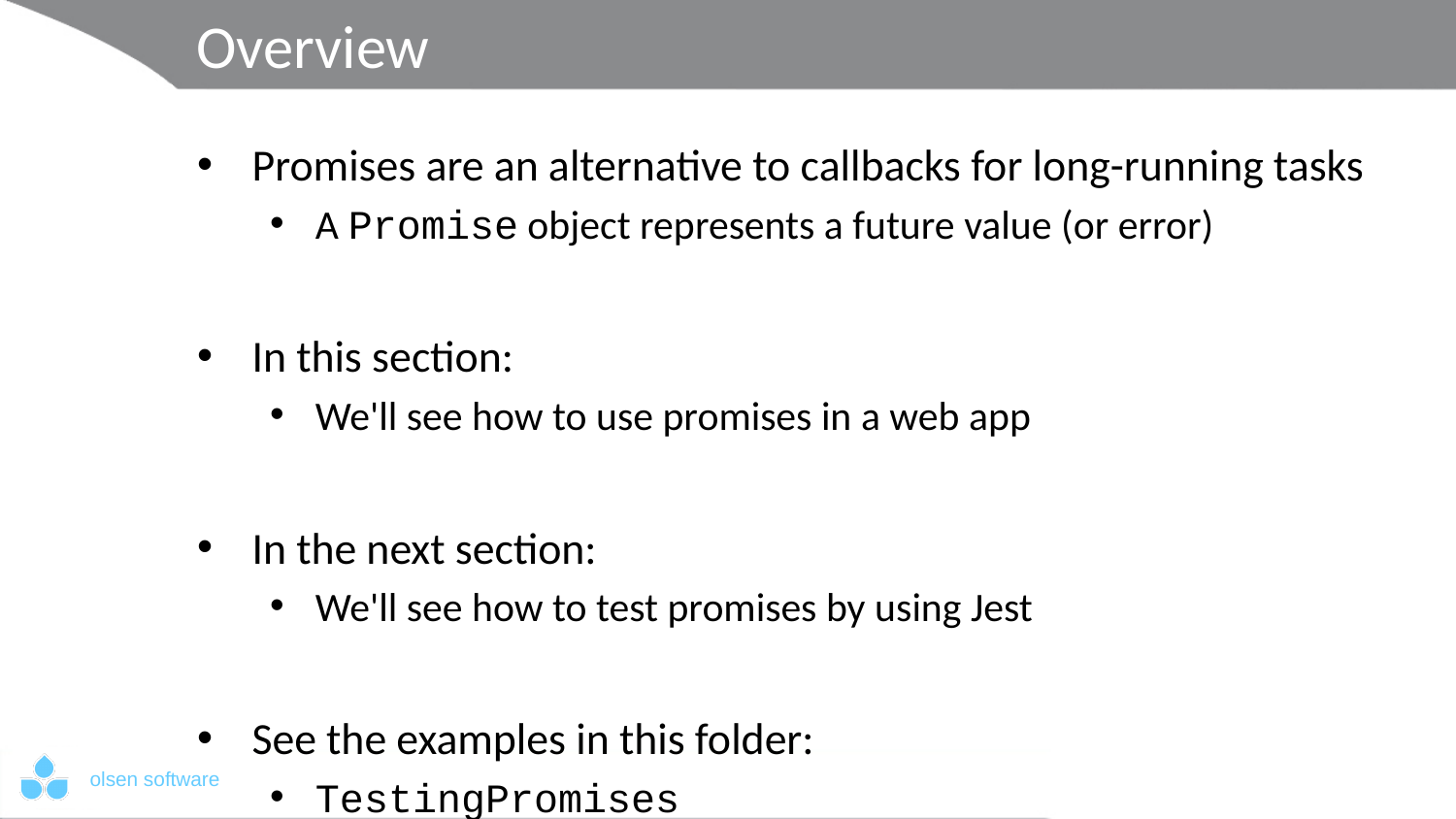

# Overview
Promises are an alternative to callbacks for long-running tasks
A Promise object represents a future value (or error)

In this section:
We'll see how to use promises in a web app

In the next section:
We'll see how to test promises by using Jest

See the examples in this folder:
TestingPromises